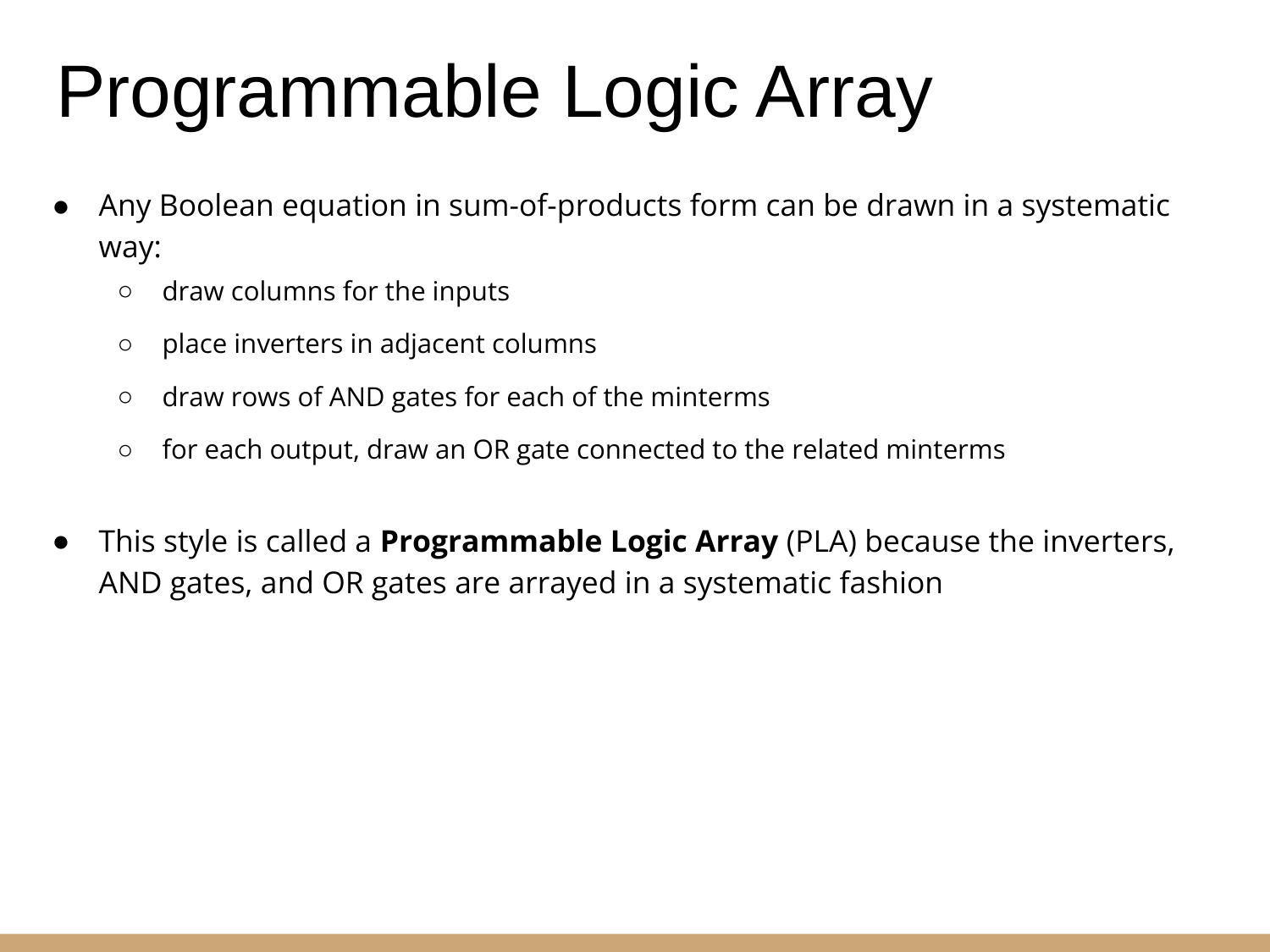

Programmable Logic Array
Any Boolean equation in sum-of-products form can be drawn in a systematic way:
draw columns for the inputs
place inverters in adjacent columns
draw rows of AND gates for each of the minterms
for each output, draw an OR gate connected to the related minterms

This style is called a Programmable Logic Array (PLA) because the inverters, AND gates, and OR gates are arrayed in a systematic fashion